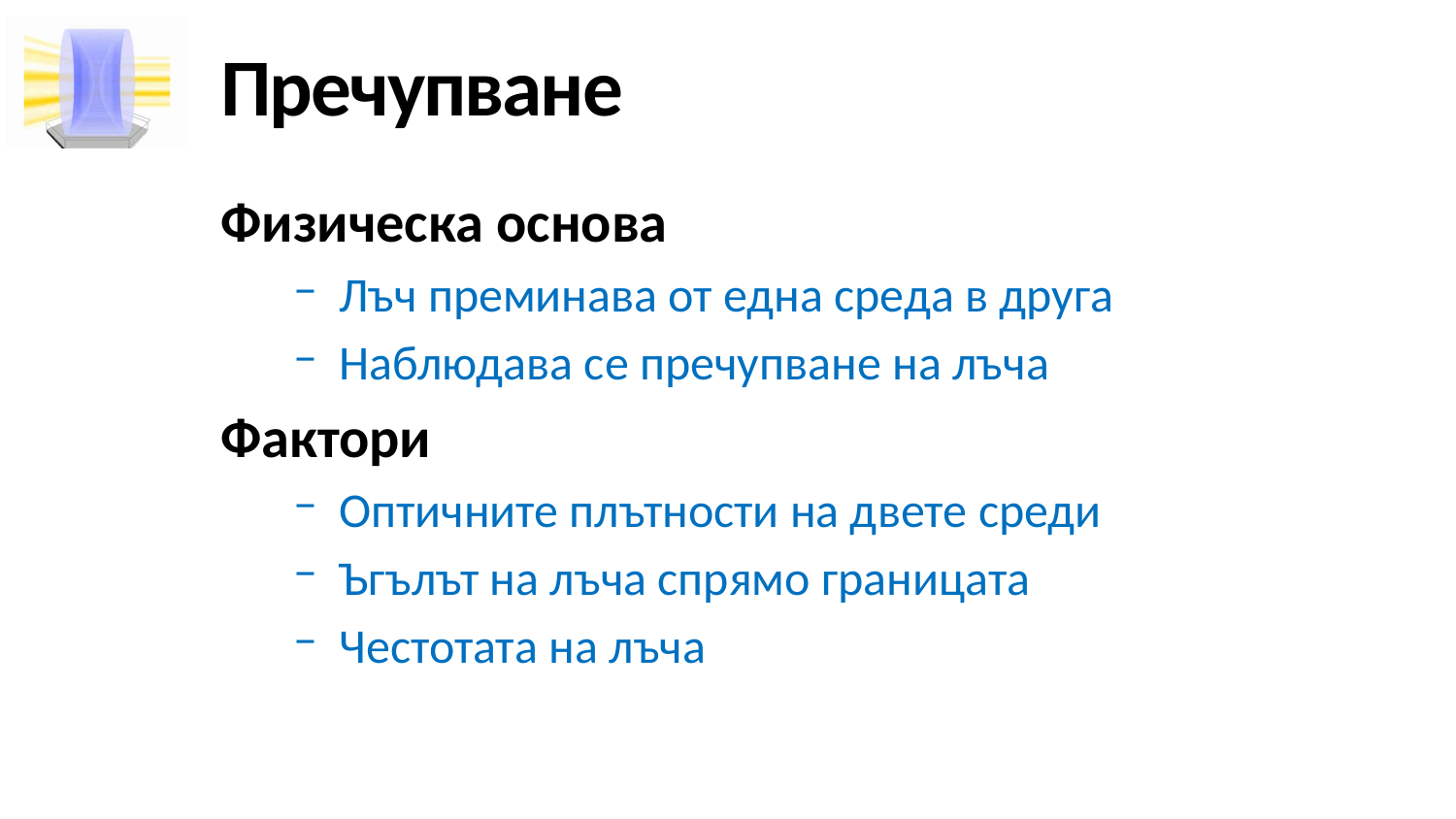

# Пречупване
Физическа основа
Лъч преминава от една среда в друга
Наблюдава се пречупване на лъча
Фактори
Оптичните плътности на двете среди
Ъгълът на лъча спрямо границата
Честотата на лъча